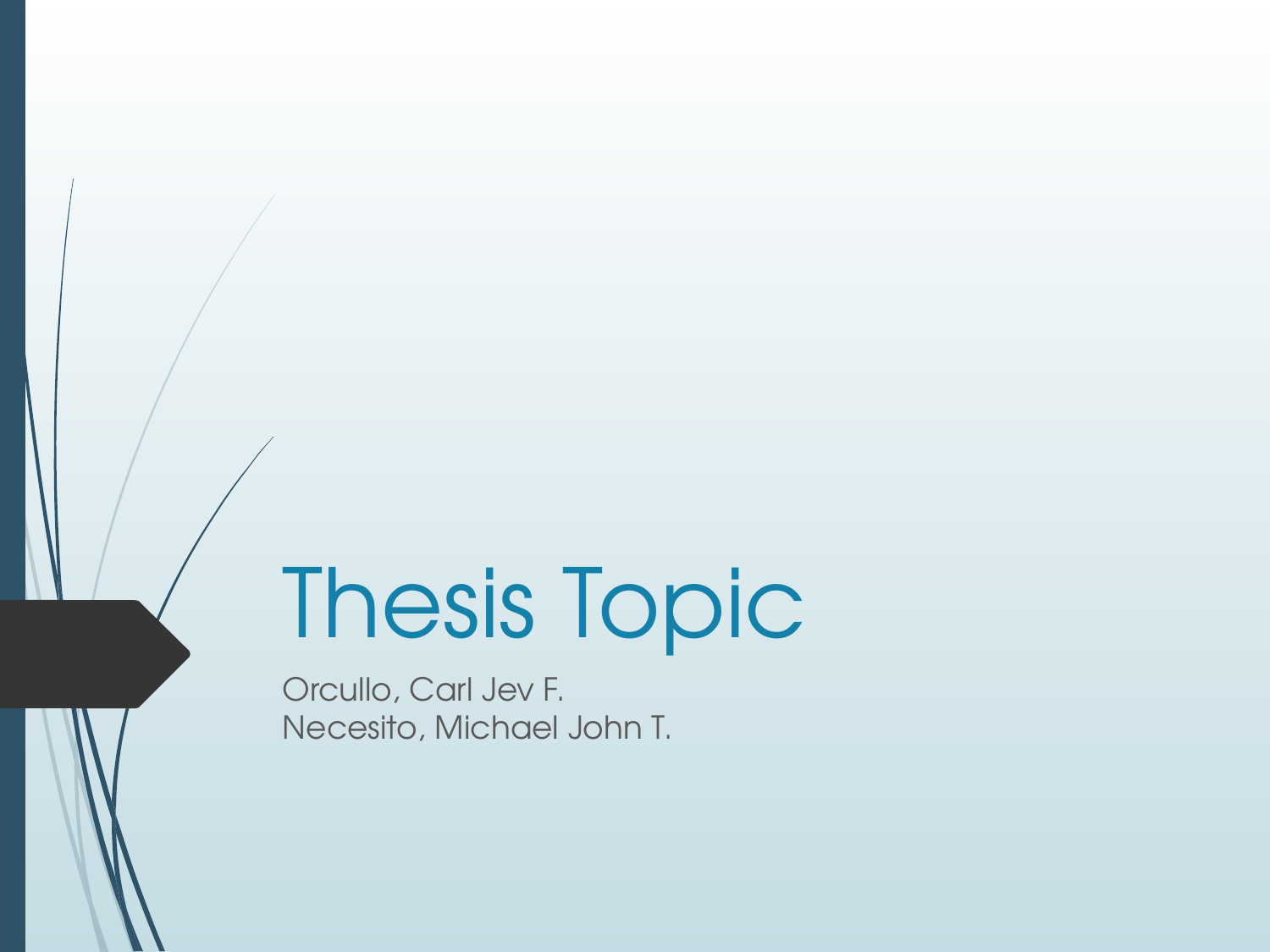

# Thesis Topic
Orcullo, Carl Jev F.
Necesito, Michael John T.